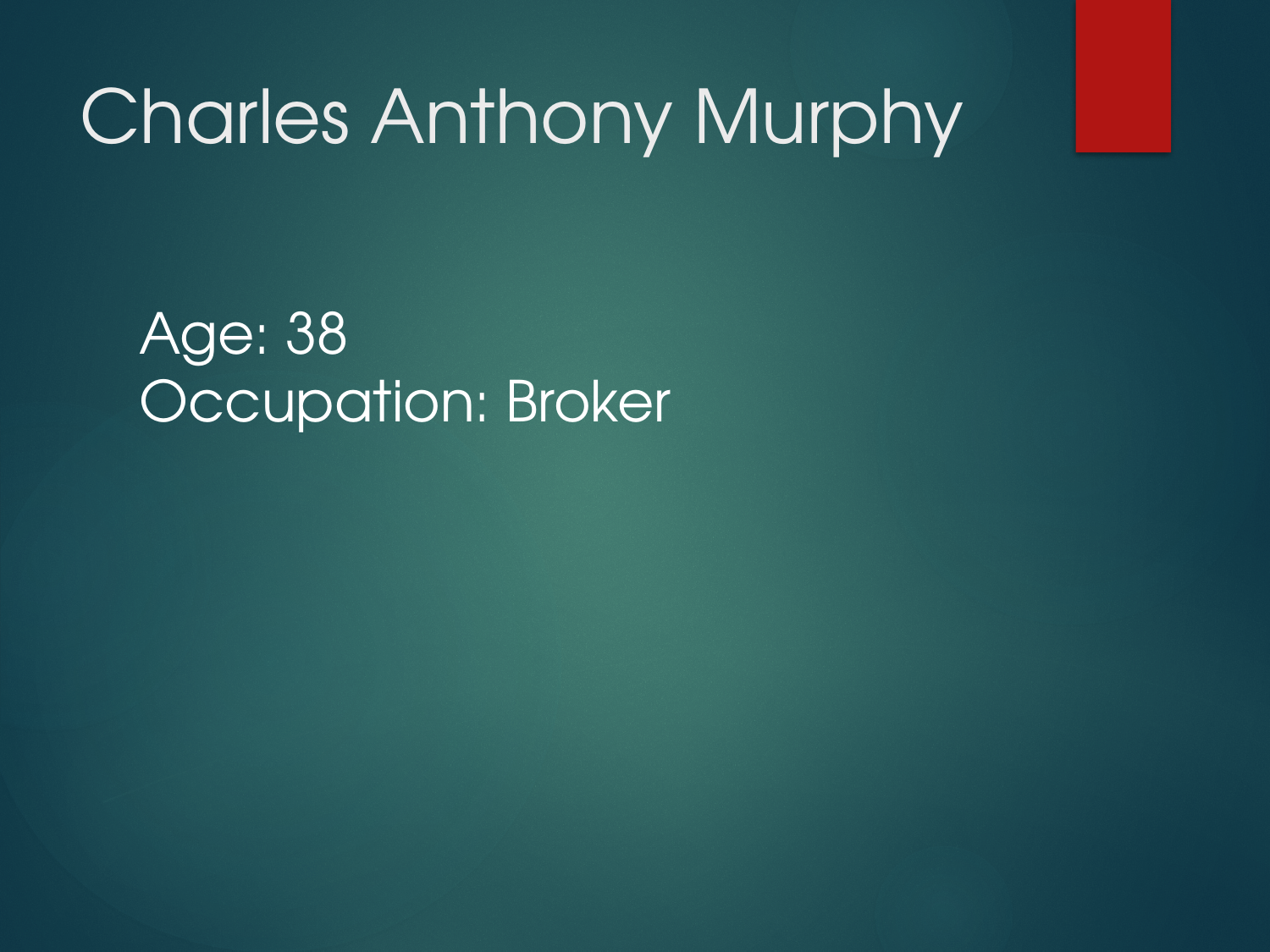

# Charles Anthony Murphy

Age: 38
Occupation: Broker